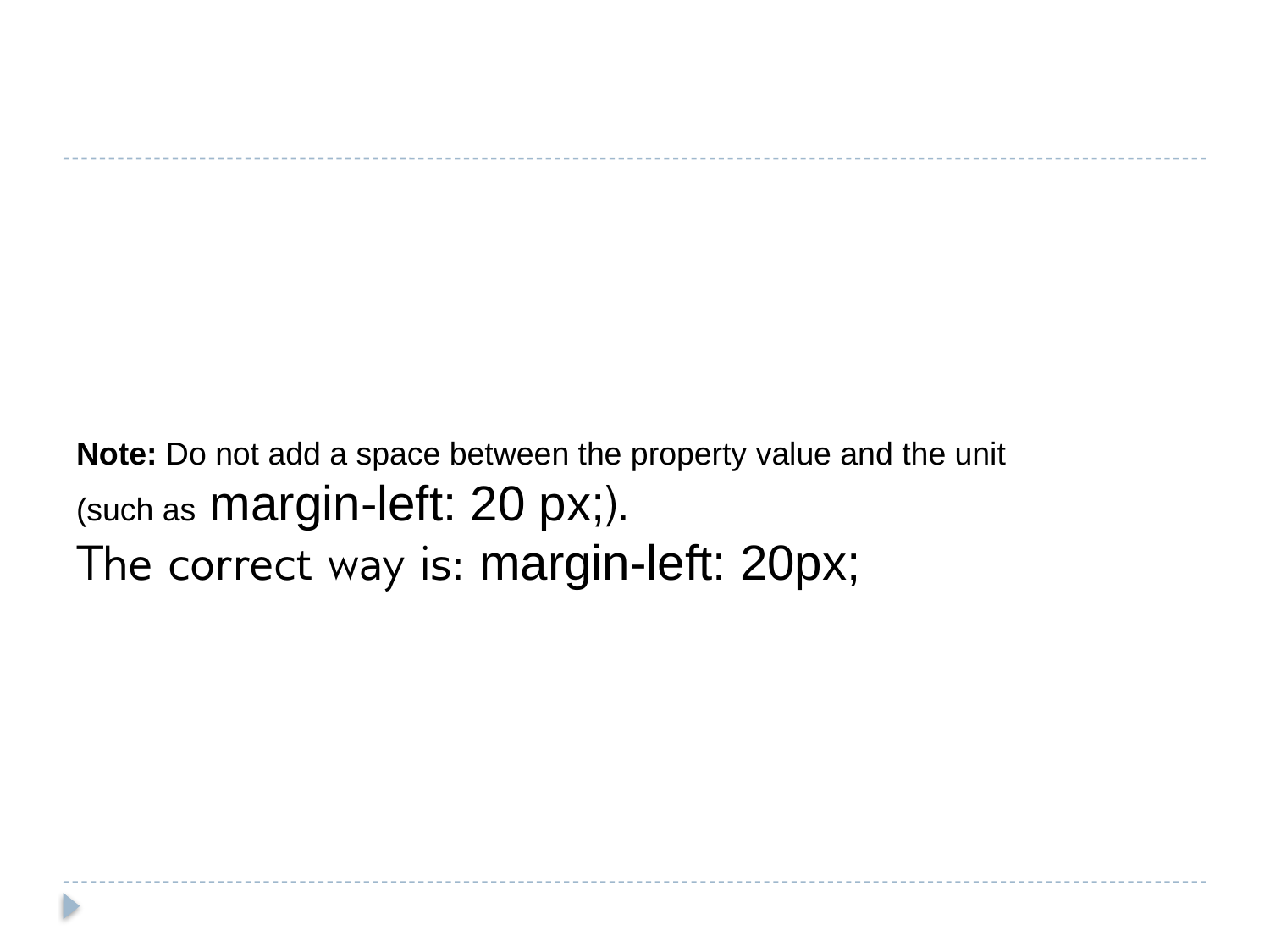

#
Note: Do not add a space between the property value and the unit
(such as margin-left: 20 px;).
The correct way is: margin-left: 20px;